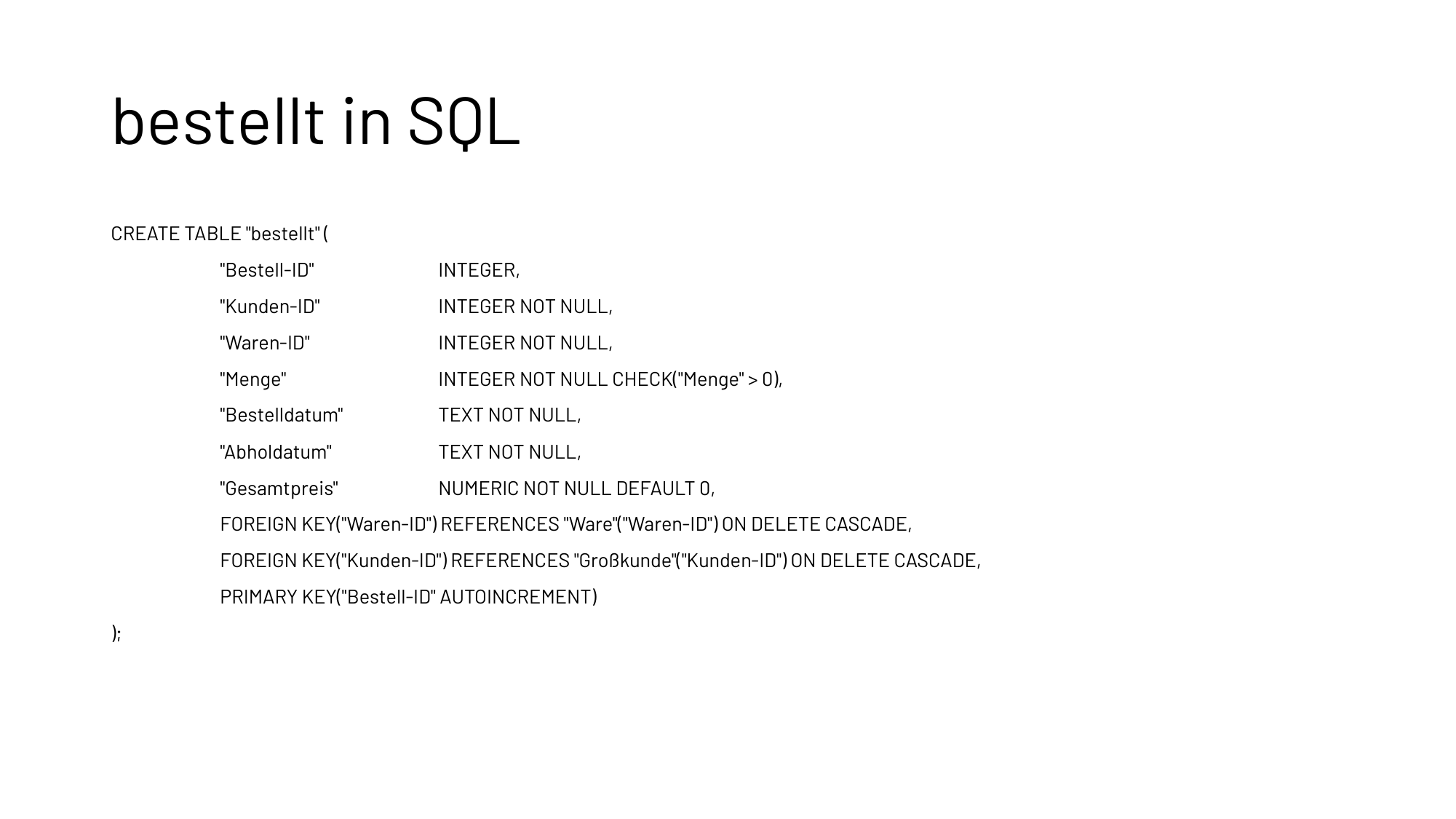

# bestellt in SQL
CREATE TABLE "bestellt" (
	"Bestell-ID"		INTEGER,
	"Kunden-ID"		INTEGER NOT NULL,
	"Waren-ID"		INTEGER NOT NULL,
	"Menge"		INTEGER NOT NULL CHECK("Menge" > 0),
	"Bestelldatum"	TEXT NOT NULL,
	"Abholdatum"	TEXT NOT NULL,
	"Gesamtpreis"	NUMERIC NOT NULL DEFAULT 0,
	FOREIGN KEY("Waren-ID") REFERENCES "Ware"("Waren-ID") ON DELETE CASCADE,
	FOREIGN KEY("Kunden-ID") REFERENCES "Großkunde"("Kunden-ID") ON DELETE CASCADE,
	PRIMARY KEY("Bestell-ID" AUTOINCREMENT)
);